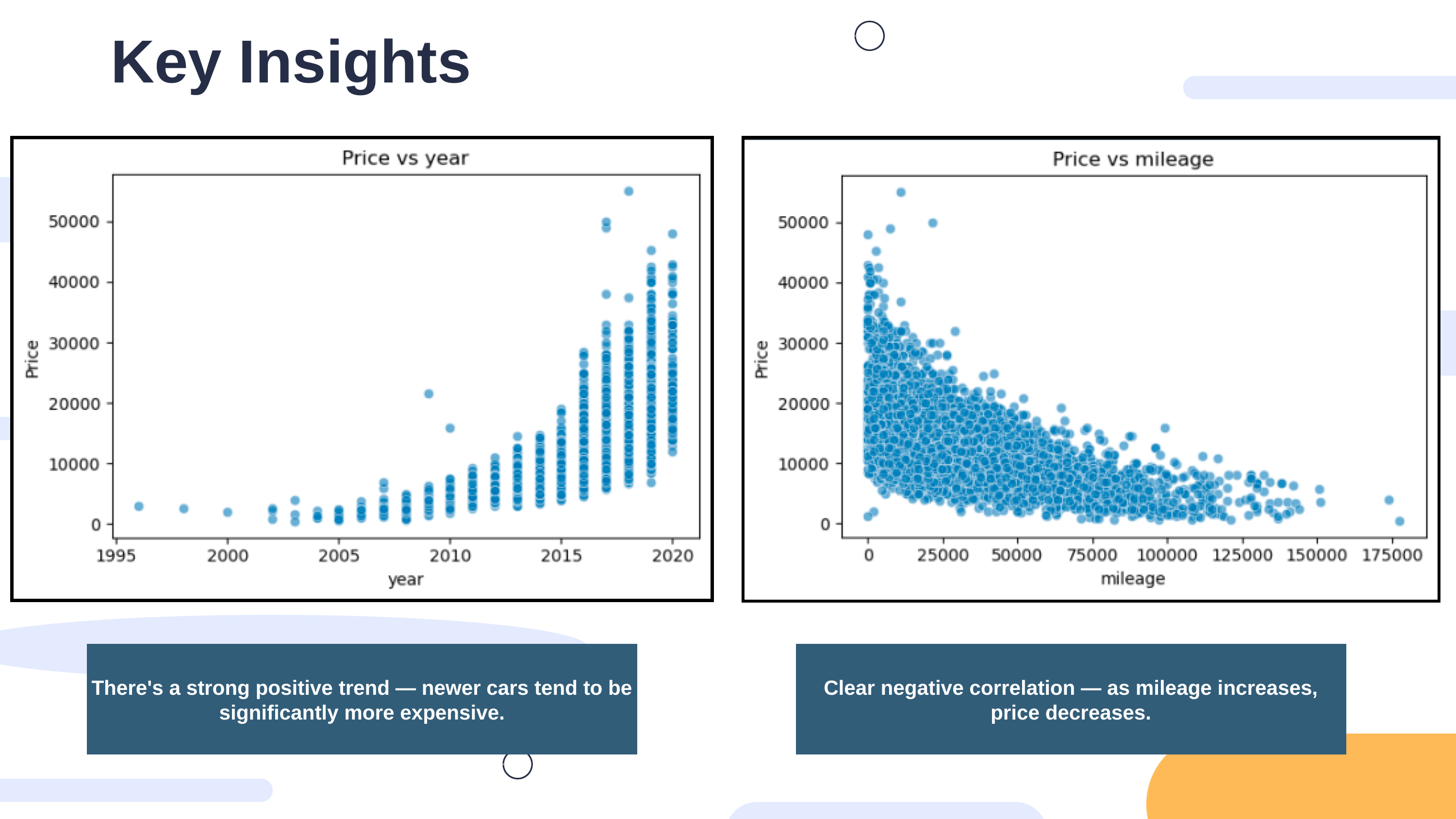

Key Insights

There's a strong positive trend — newer cars tend to be significantly more expensive.

Clear negative correlation — as mileage increases, price decreases.